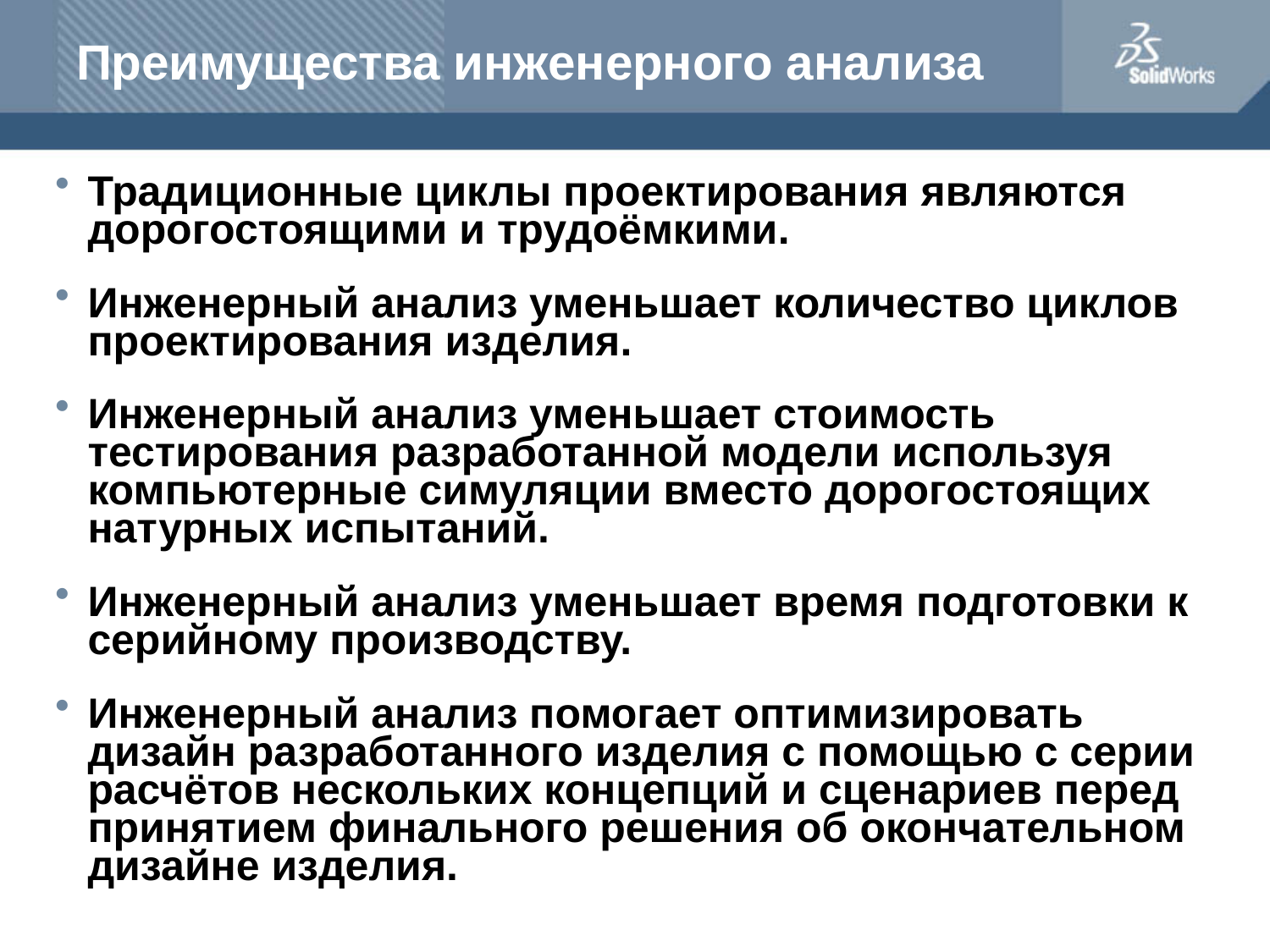

# Преимущества инженерного анализа
Традиционные циклы проектирования являются дорогостоящими и трудоёмкими.
Инженерный анализ уменьшает количество циклов проектирования изделия.
Инженерный анализ уменьшает стоимость тестирования разработанной модели используя компьютерные симуляции вместо дорогостоящих натурных испытаний.
Инженерный анализ уменьшает время подготовки к серийному производству.
Инженерный анализ помогает оптимизировать дизайн разработанного изделия с помощью с серии расчётов нескольких концепций и сценариев перед принятием финального решения об окончательном дизайне изделия.